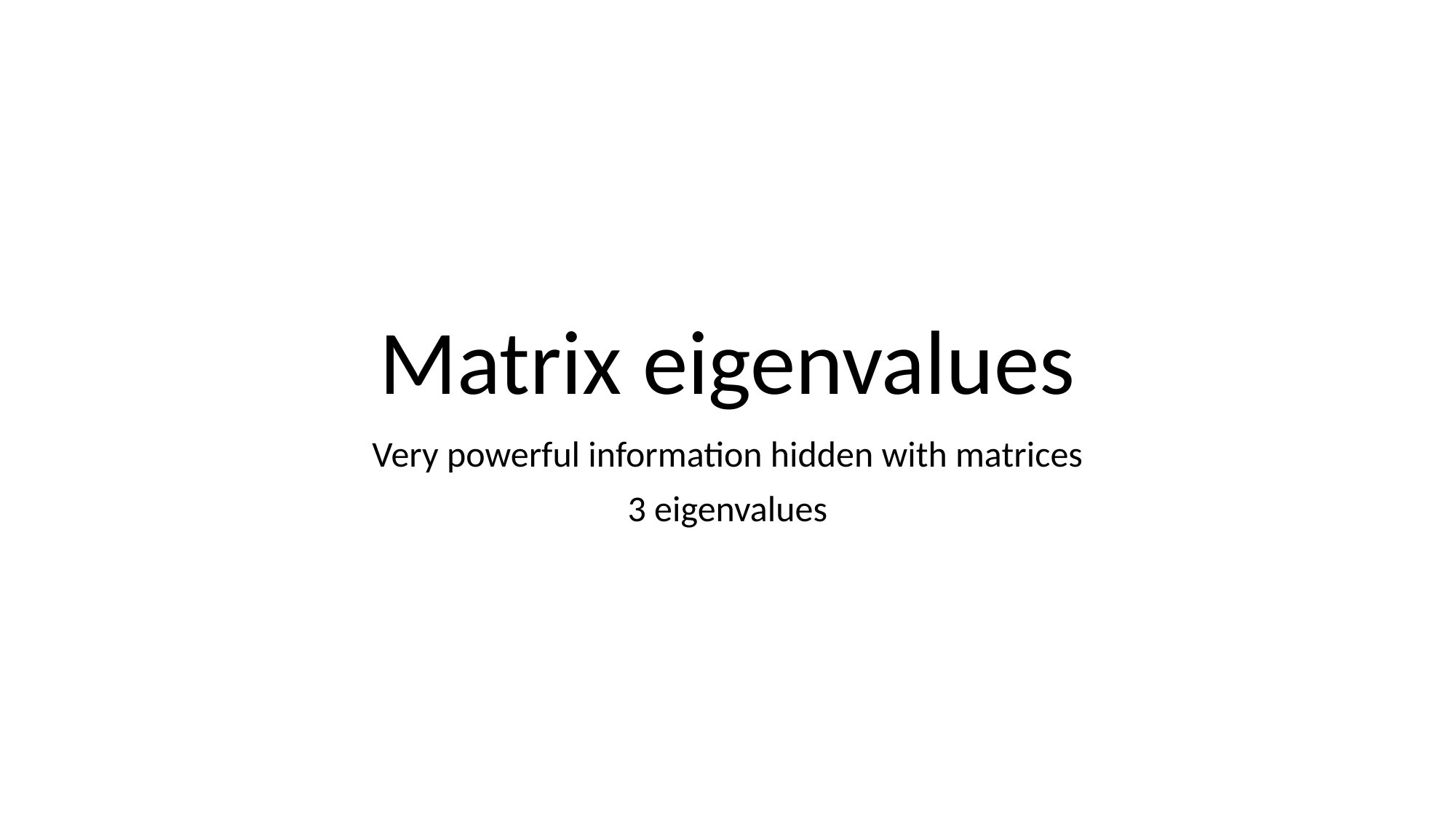

# Matrix eigenvalues
Very powerful information hidden with matrices
3 eigenvalues